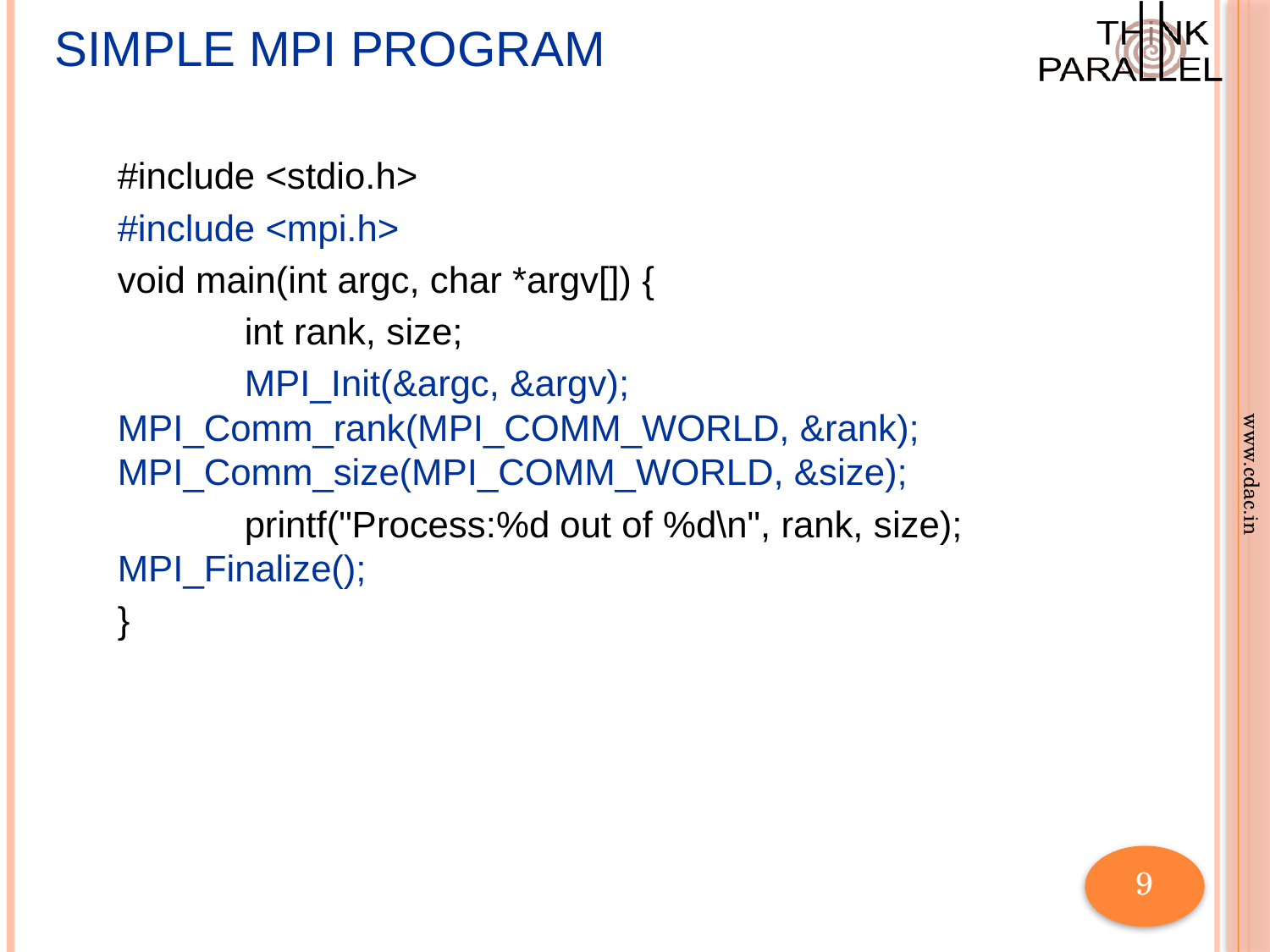

Simple MPI Program
#include <stdio.h>
#include <mpi.h>
void main(int argc, char *argv[]) {
	int rank, size;
	MPI_Init(&argc, &argv); 	MPI_Comm_rank(MPI_COMM_WORLD, &rank); 	MPI_Comm_size(MPI_COMM_WORLD, &size);
	printf("Process:%d out of %d\n", rank, size); 	MPI_Finalize();
}
9